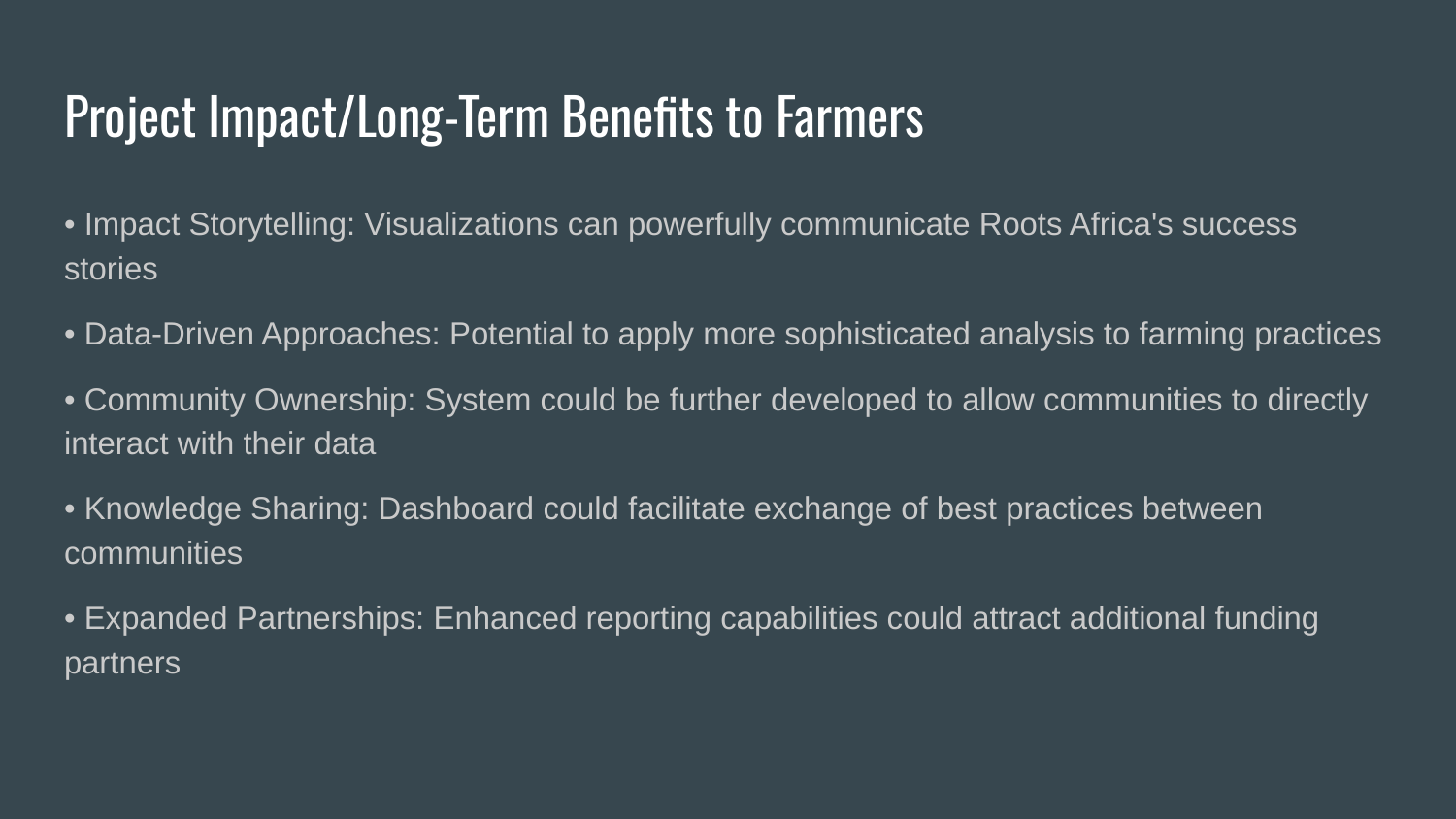

# Project Impact/Long-Term Benefits to Farmers

• Impact Storytelling: Visualizations can powerfully communicate Roots Africa's success stories
• Data-Driven Approaches: Potential to apply more sophisticated analysis to farming practices
• Community Ownership: System could be further developed to allow communities to directly interact with their data
• Knowledge Sharing: Dashboard could facilitate exchange of best practices between communities
• Expanded Partnerships: Enhanced reporting capabilities could attract additional funding partners